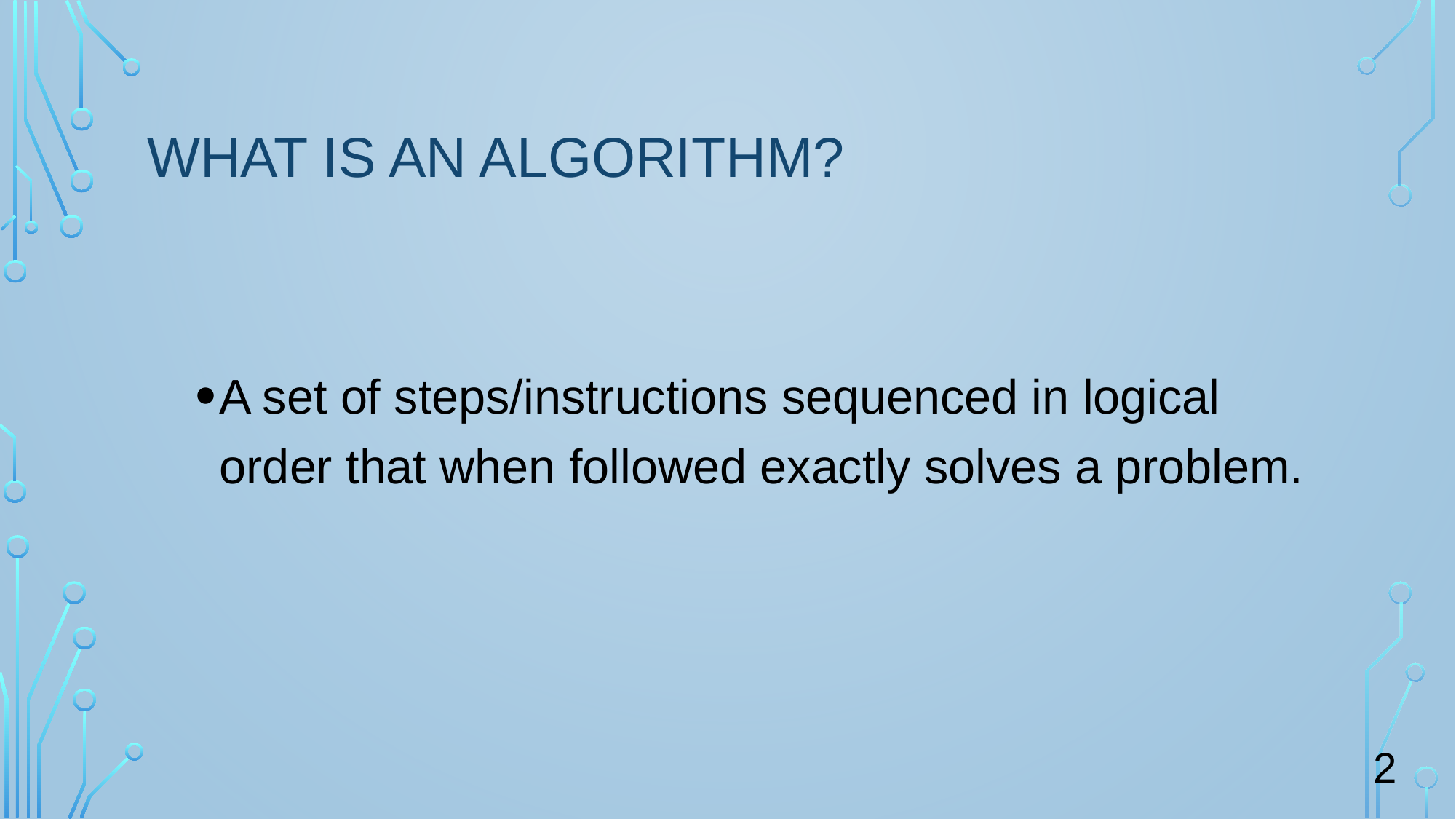

# What is an algorithm?
A set of steps/instructions sequenced in logical order that when followed exactly solves a problem.

2